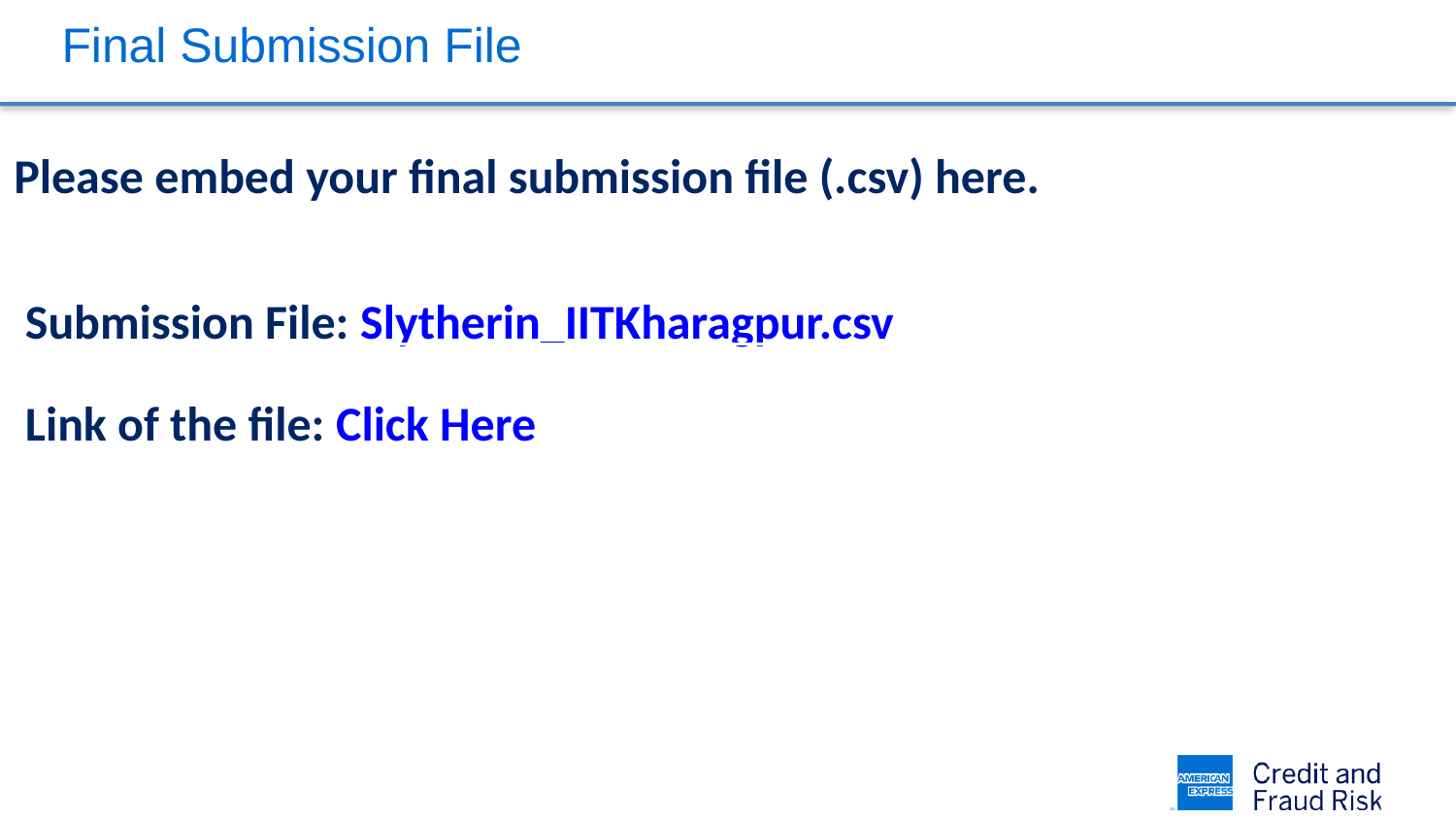

Final Submission File

Please embed your final submission file (.csv) here.

 Submission File: Slytherin_IITKharagpur.csv

 Link of the file: Click Here